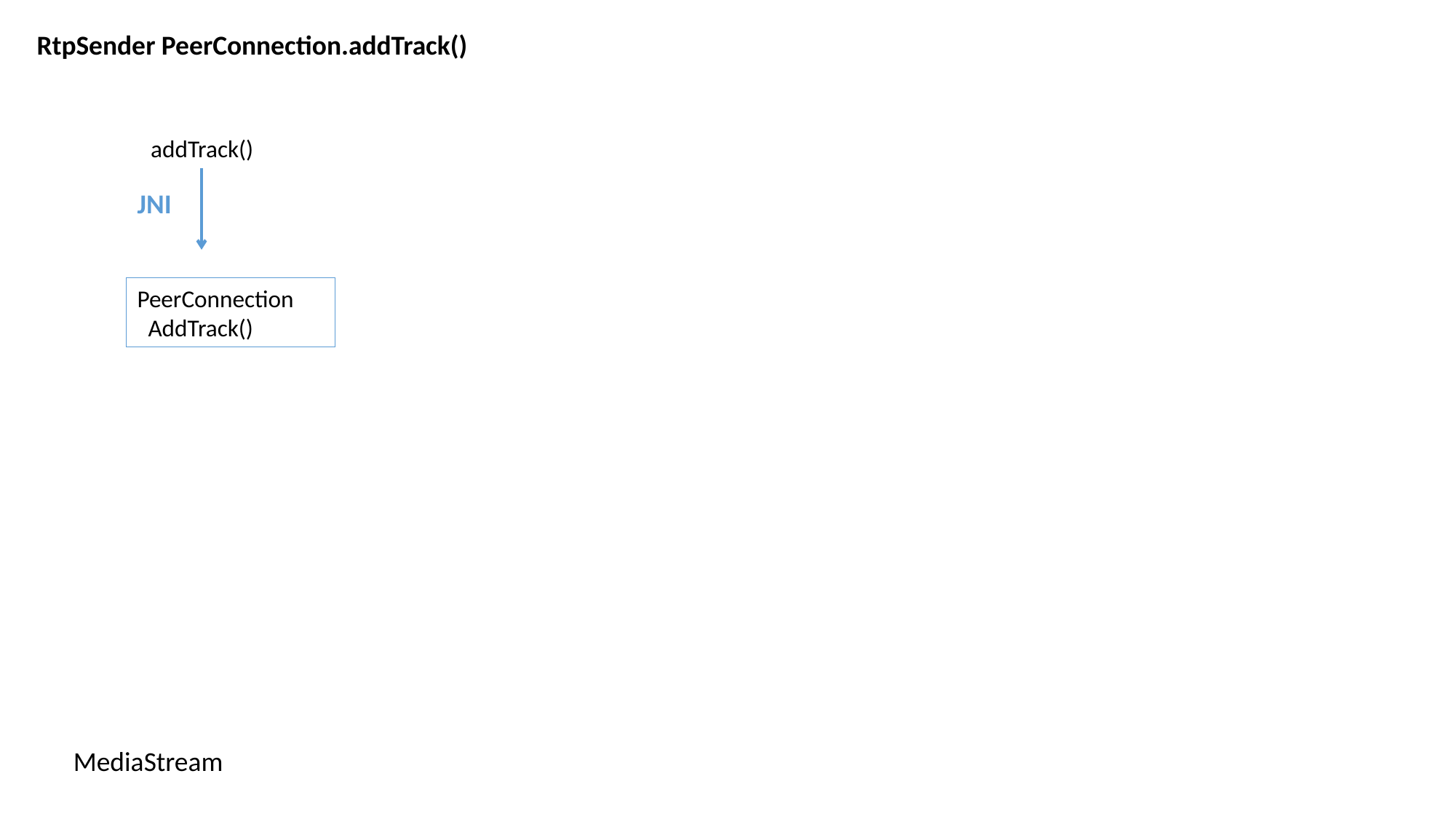

RtpSender PeerConnection.addTrack()
addTrack()
JNI
PeerConnection
  AddTrack()
MediaStream